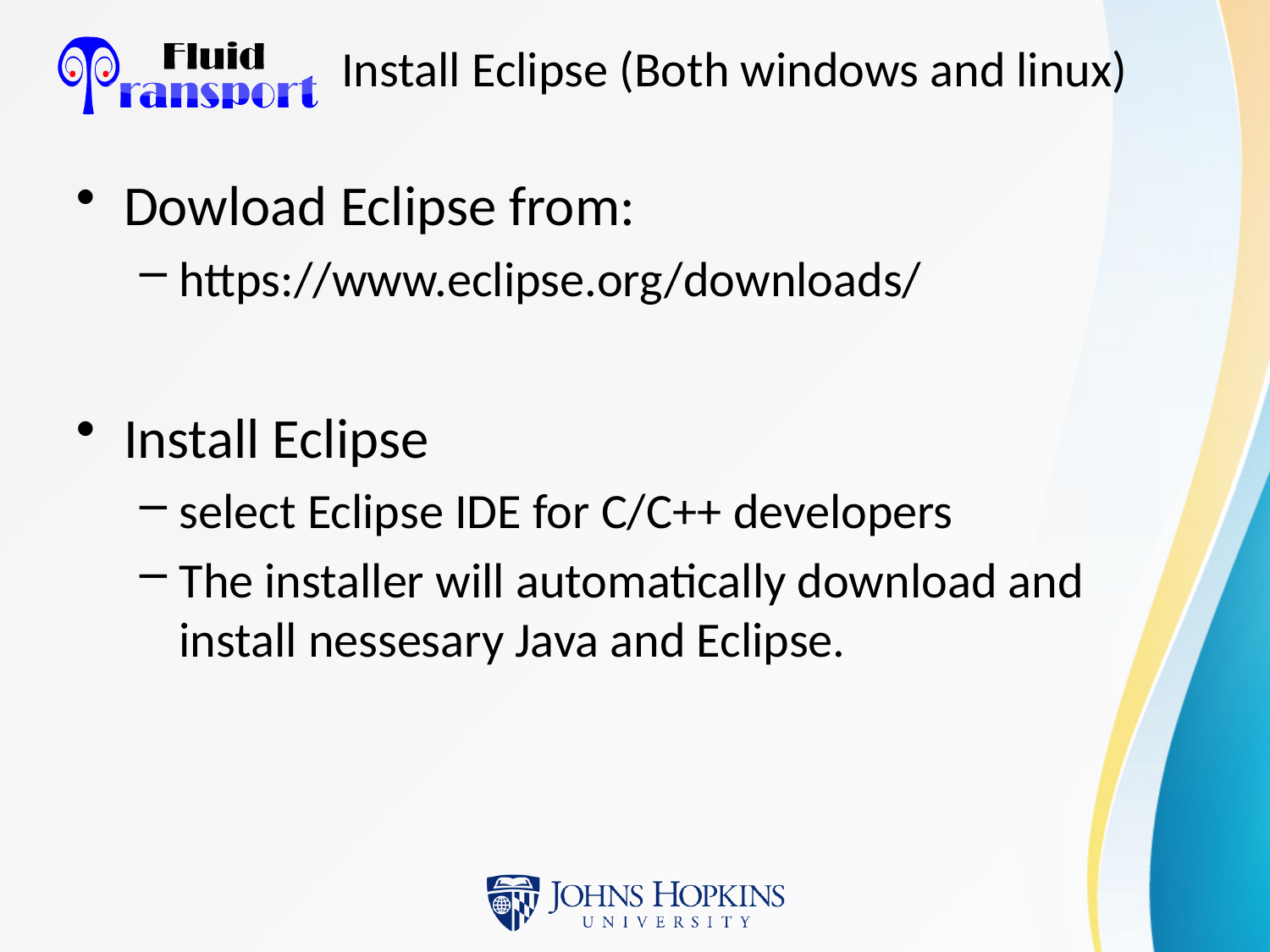

# Install Eclipse (Both windows and linux)
Dowload Eclipse from:
https://www.eclipse.org/downloads/

Install Eclipse
select Eclipse IDE for C/C++ developers
The installer will automatically download and install nessesary Java and Eclipse.